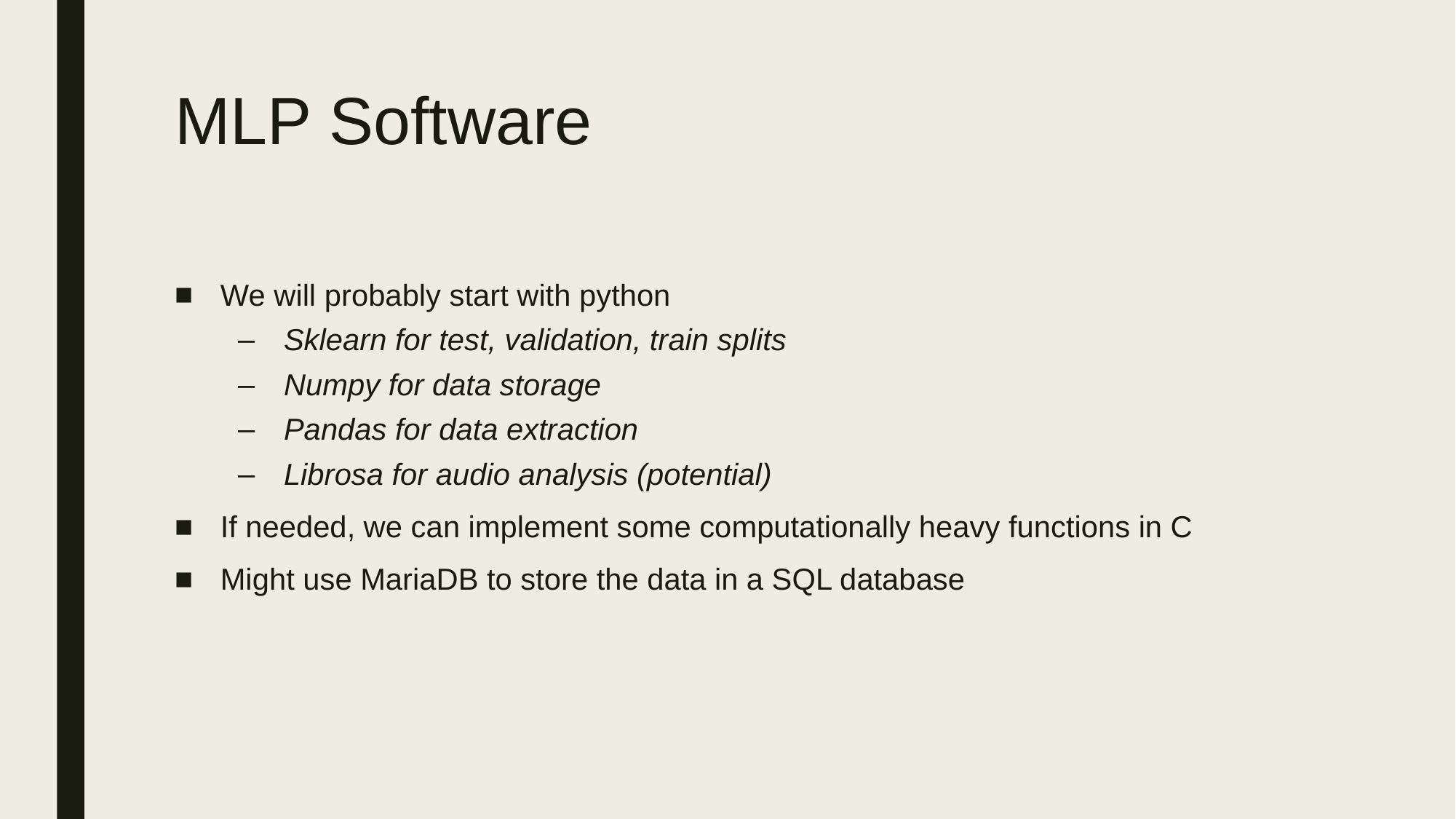

# MLP Software
We will probably start with python
Sklearn for test, validation, train splits
Numpy for data storage
Pandas for data extraction
Librosa for audio analysis (potential)
If needed, we can implement some computationally heavy functions in C
Might use MariaDB to store the data in a SQL database